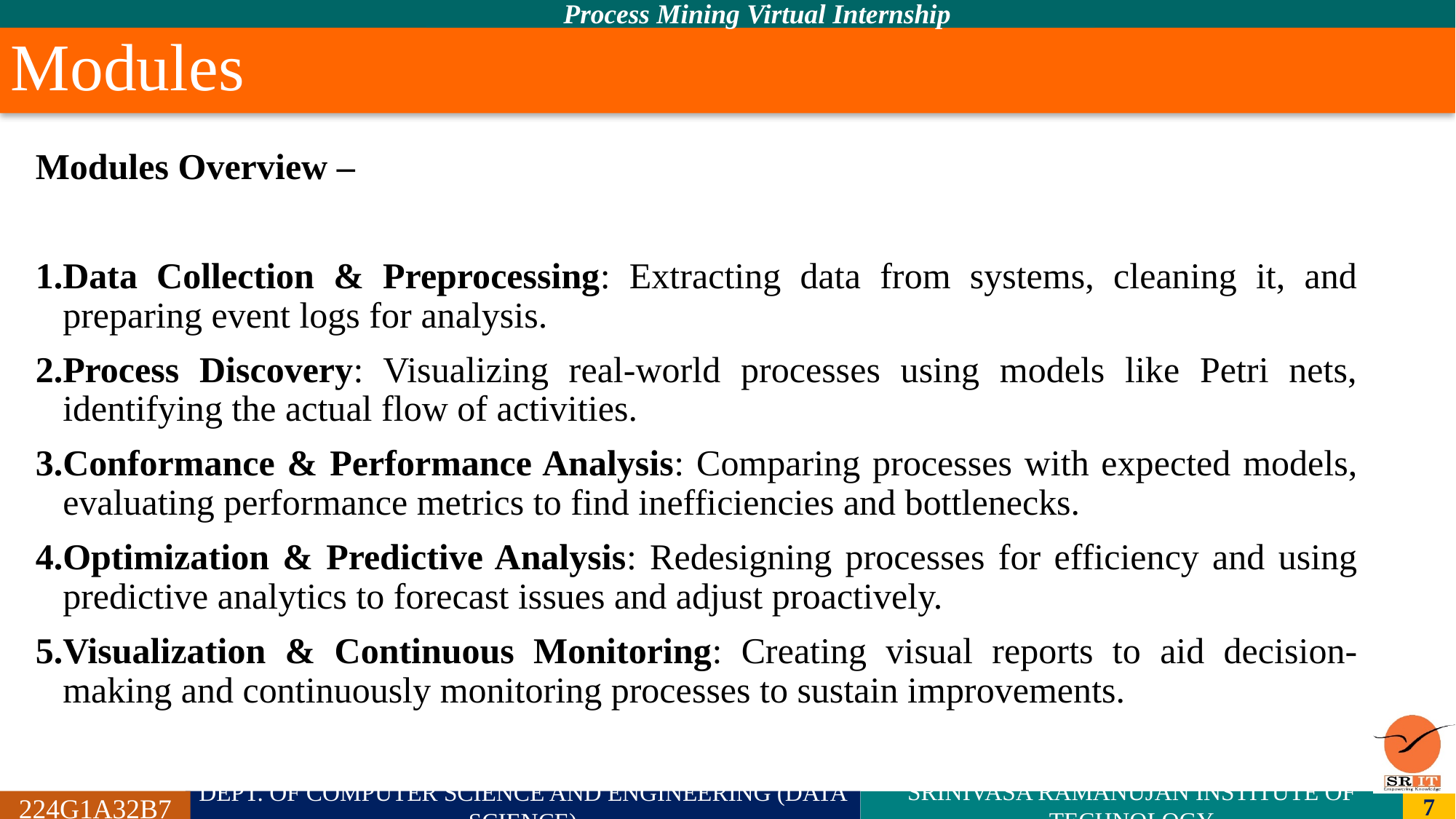

Process Mining Virtual Internship
# Modules
Modules Overview –

Data Collection & Preprocessing: Extracting data from systems, cleaning it, and preparing event logs for analysis.
Process Discovery: Visualizing real-world processes using models like Petri nets, identifying the actual flow of activities.
Conformance & Performance Analysis: Comparing processes with expected models, evaluating performance metrics to find inefficiencies and bottlenecks.
Optimization & Predictive Analysis: Redesigning processes for efficiency and using predictive analytics to forecast issues and adjust proactively.
Visualization & Continuous Monitoring: Creating visual reports to aid decision-making and continuously monitoring processes to sustain improvements.
224G1A32B7